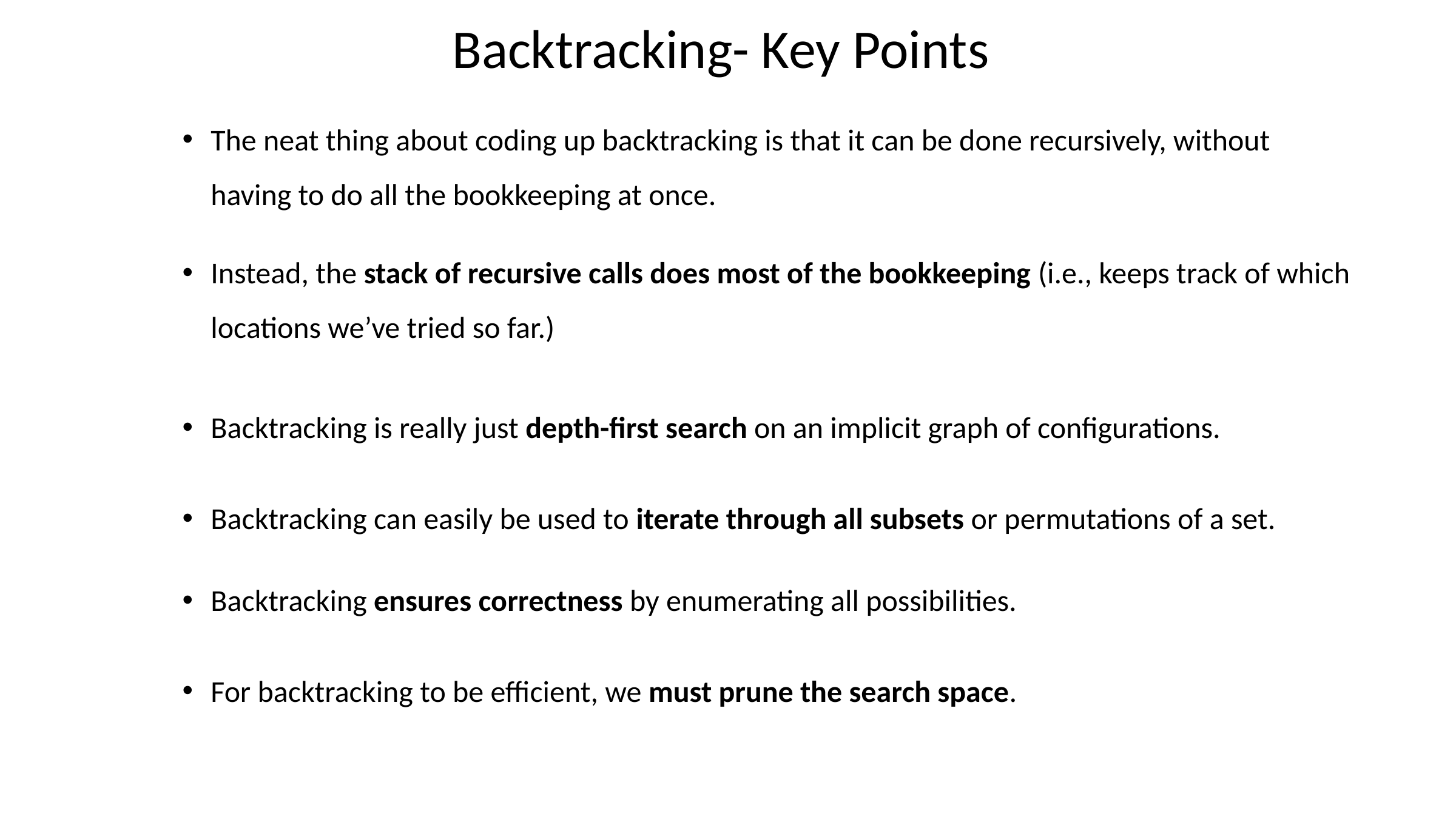

#
Backtracking- Key Points
The neat thing about coding up backtracking is that it can be done recursively, without having to do all the bookkeeping at once.

Instead, the stack of recursive calls does most of the bookkeeping (i.e., keeps track of which locations we’ve tried so far.)

Backtracking is really just depth-first search on an implicit graph of configurations.

Backtracking can easily be used to iterate through all subsets or permutations of a set.

Backtracking ensures correctness by enumerating all possibilities.

For backtracking to be efficient, we must prune the search space.